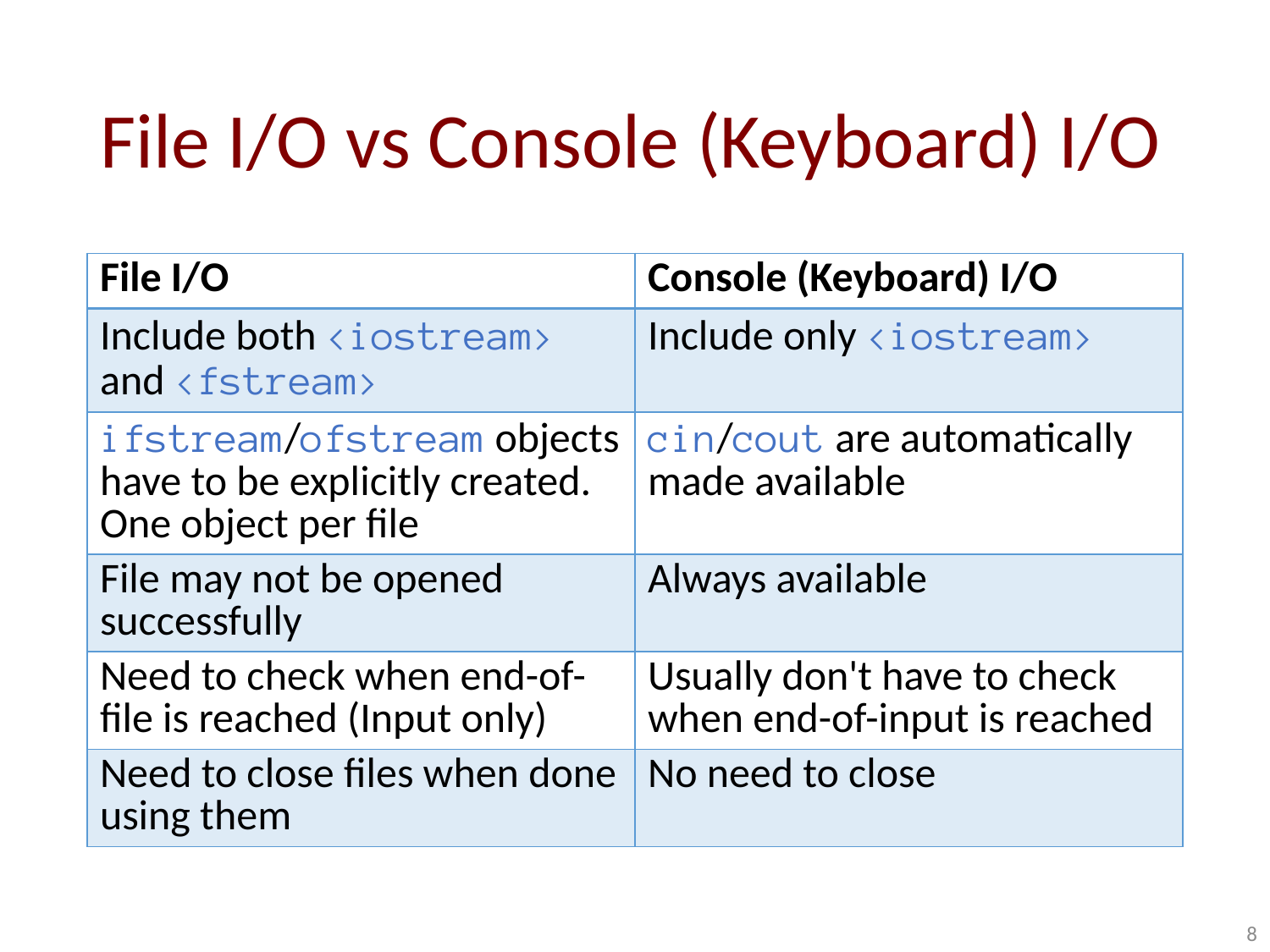

# File I/O vs Console (Keyboard) I/O
| File I/O | Console (Keyboard) I/O |
| --- | --- |
| Include both <iostream> and <fstream> | Include only <iostream> |
| ifstream/ofstream objects have to be explicitly created. One object per file | cin/cout are automatically made available |
| File may not be opened successfully | Always available |
| Need to check when end-of-file is reached (Input only) | Usually don't have to check when end-of-input is reached |
| Need to close files when done using them | No need to close |
8